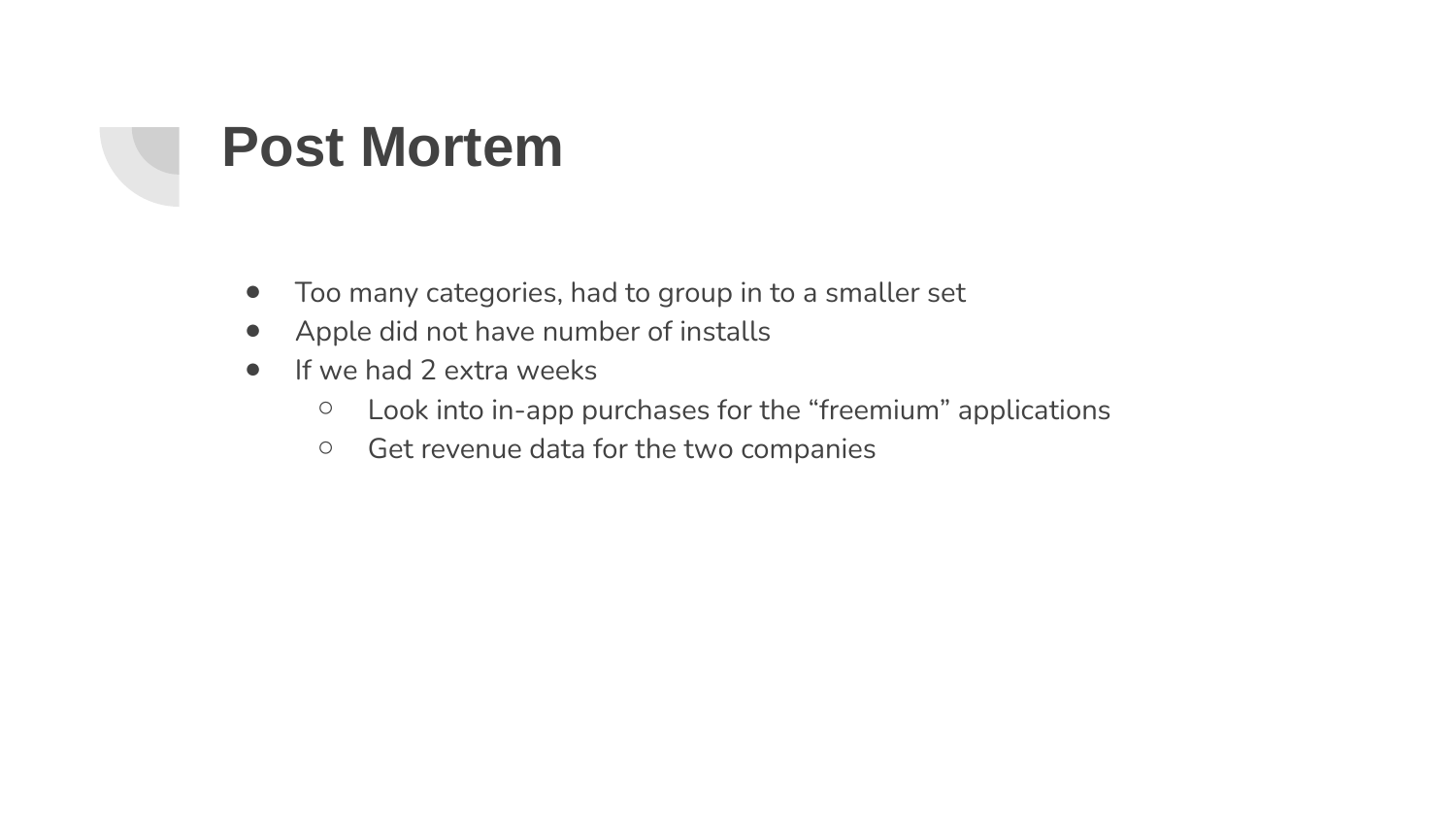

# Post Mortem
Too many categories, had to group in to a smaller set
Apple did not have number of installs
If we had 2 extra weeks
Look into in-app purchases for the “freemium” applications
Get revenue data for the two companies